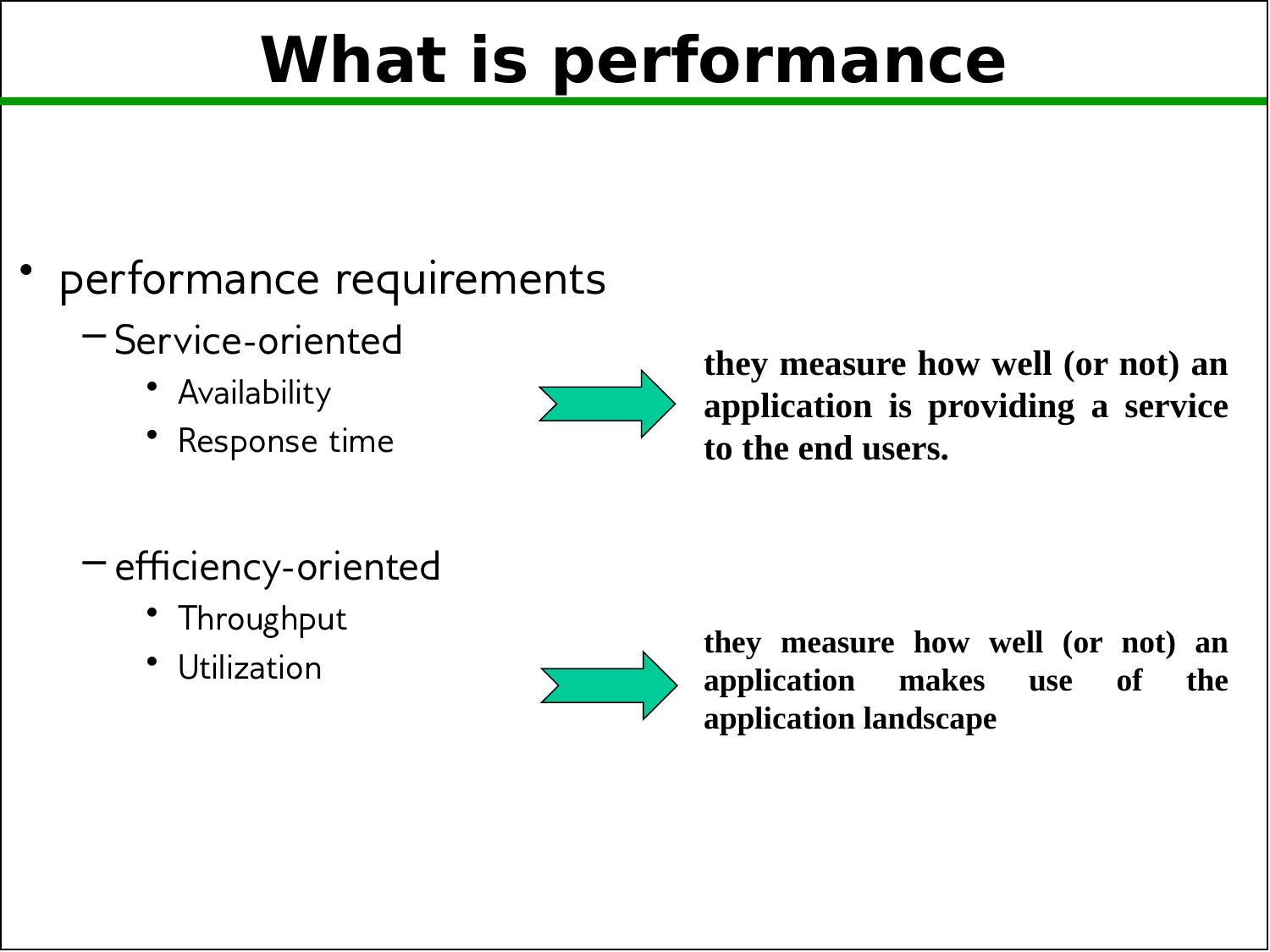

What is performance
performance requirements
Service-oriented
Availability
Response time

efficiency-oriented
Throughput
Utilization

they measure how well (or not) an application is providing a service to the end users.

they measure how well (or not) an application makes use of the application landscape